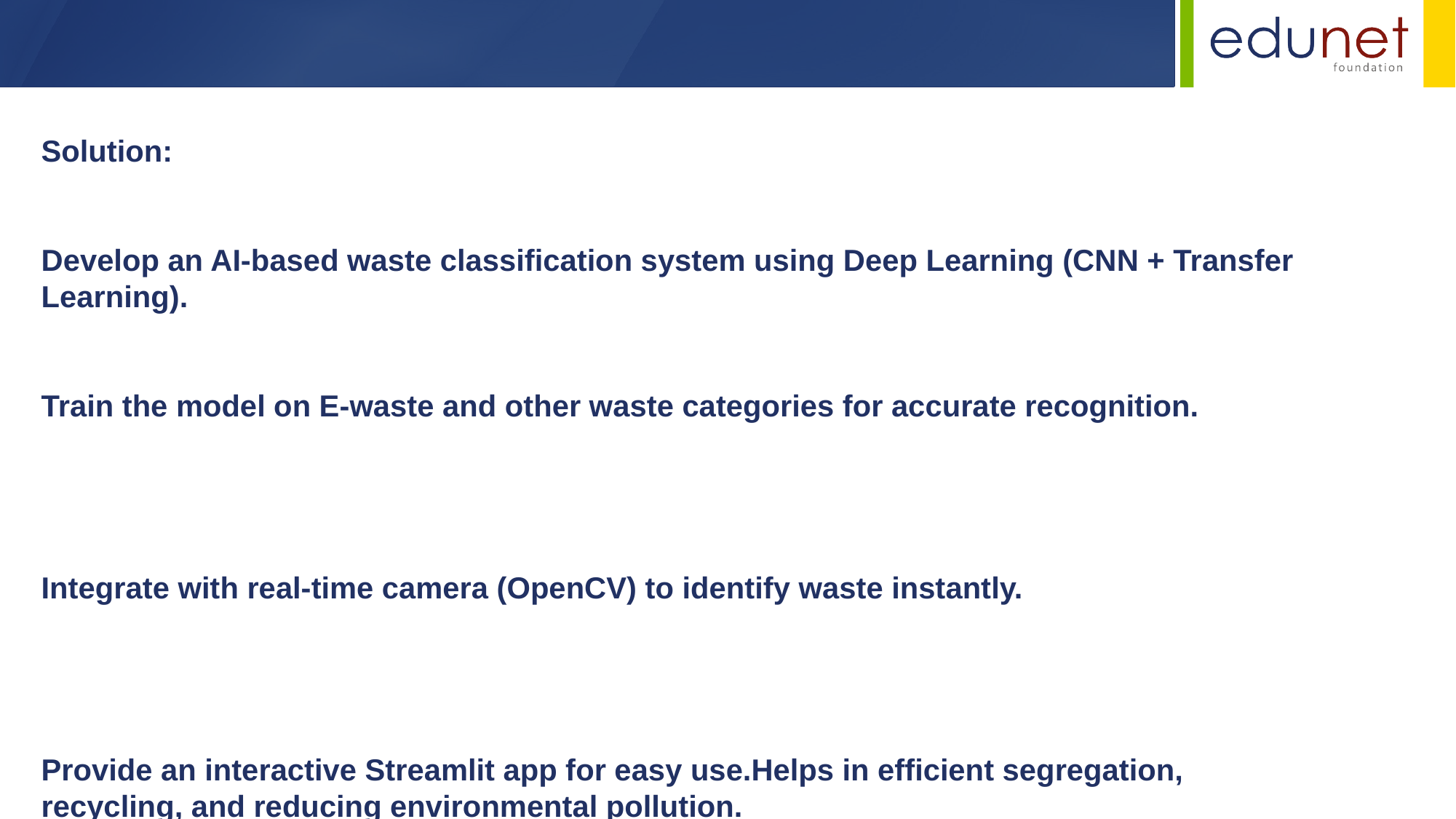

Solution:

Develop an AI-based waste classification system using Deep Learning (CNN + Transfer Learning).

Train the model on E-waste and other waste categories for accurate recognition.

Integrate with real-time camera (OpenCV) to identify waste instantly.

Provide an interactive Streamlit app for easy use.Helps in efficient segregation, recycling, and reducing environmental pollution.